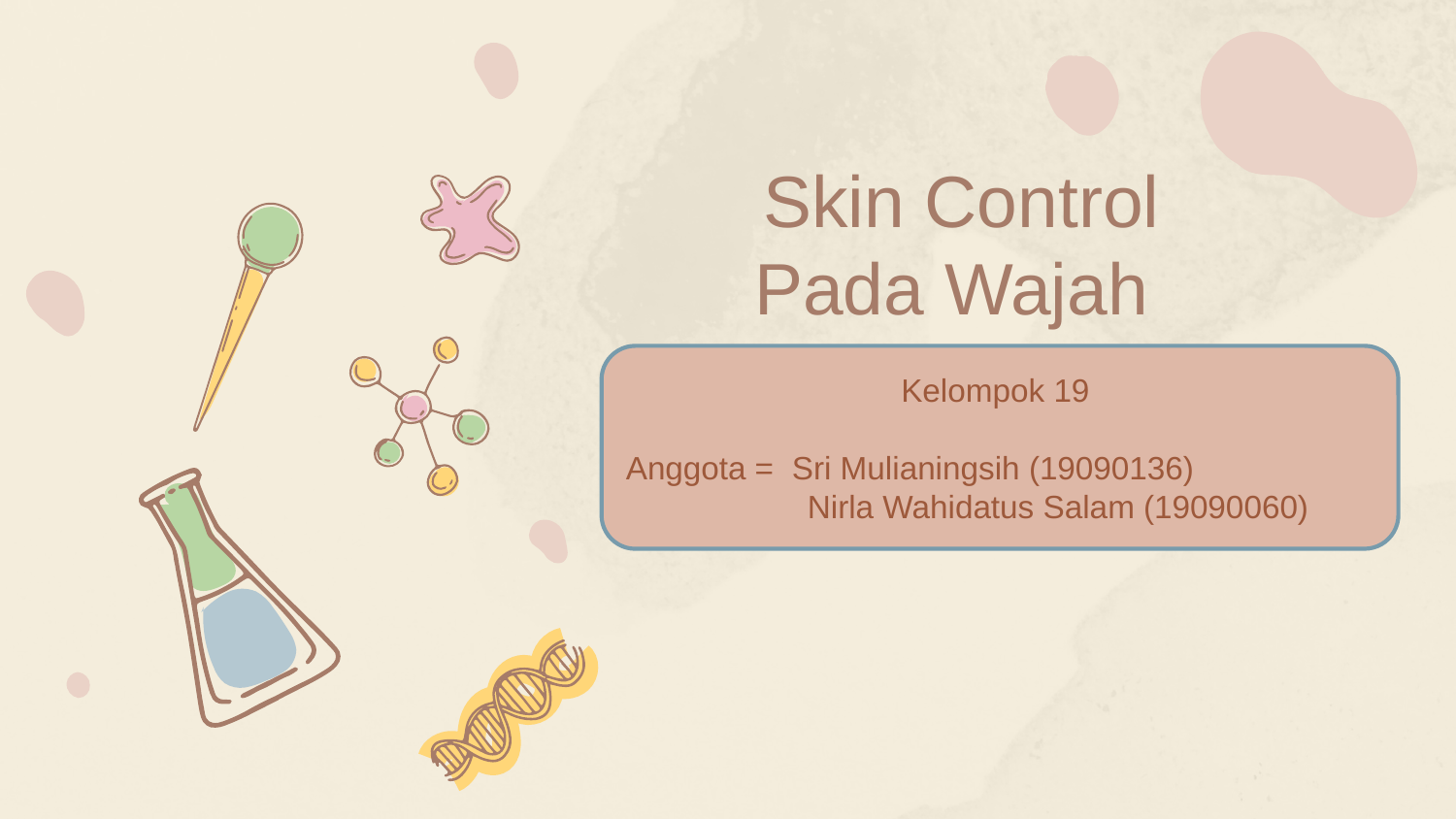

# Skin Control Pada Wajah

Kelompok 19

Anggota =  Sri Mulianingsih (19090136)
	    Nirla Wahidatus Salam (19090060)